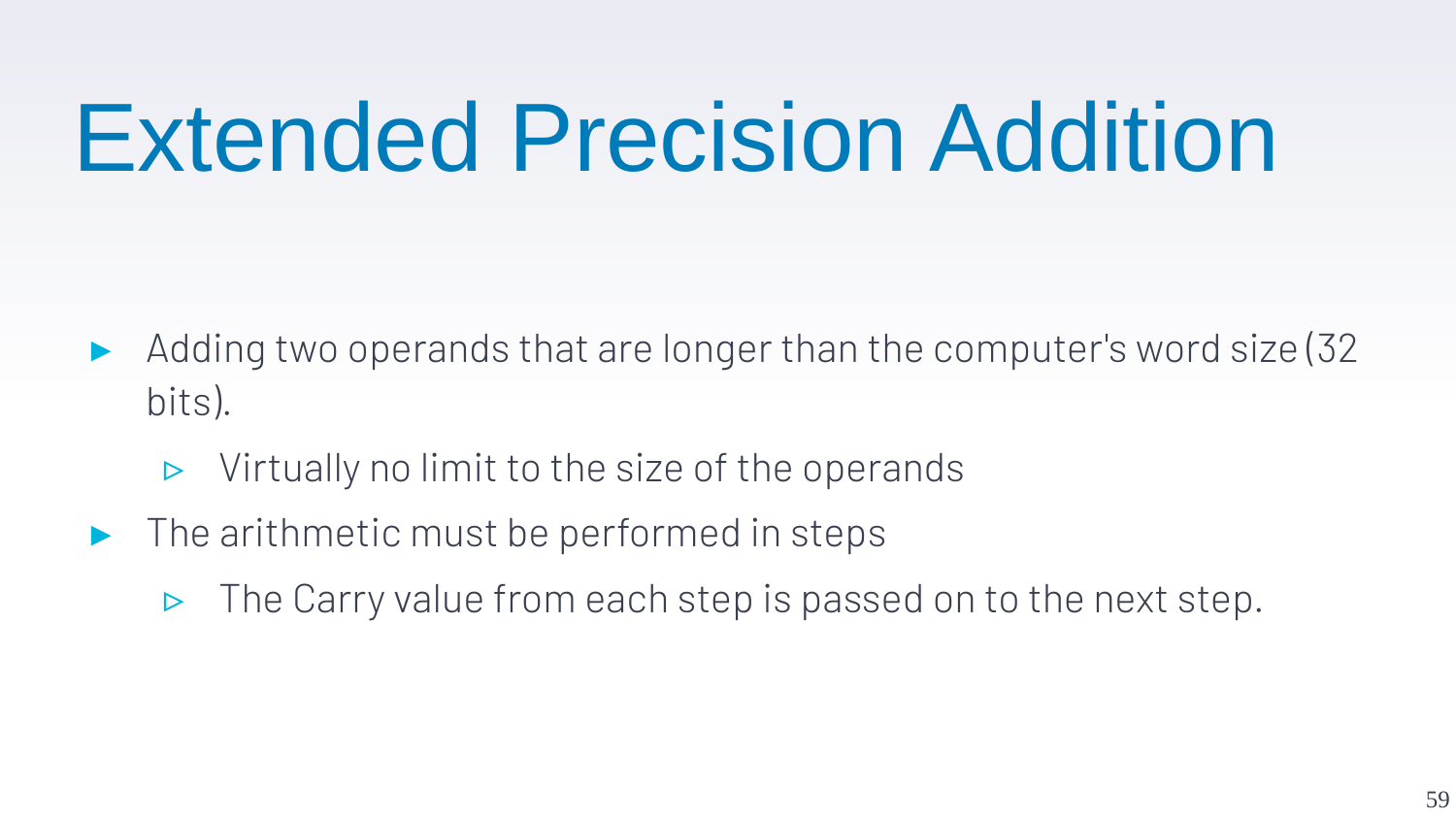

# Extended Precision Addition
Adding two operands that are longer than the computer's word size (32 bits).
Virtually no limit to the size of the operands
The arithmetic must be performed in steps
The Carry value from each step is passed on to the next step.
59